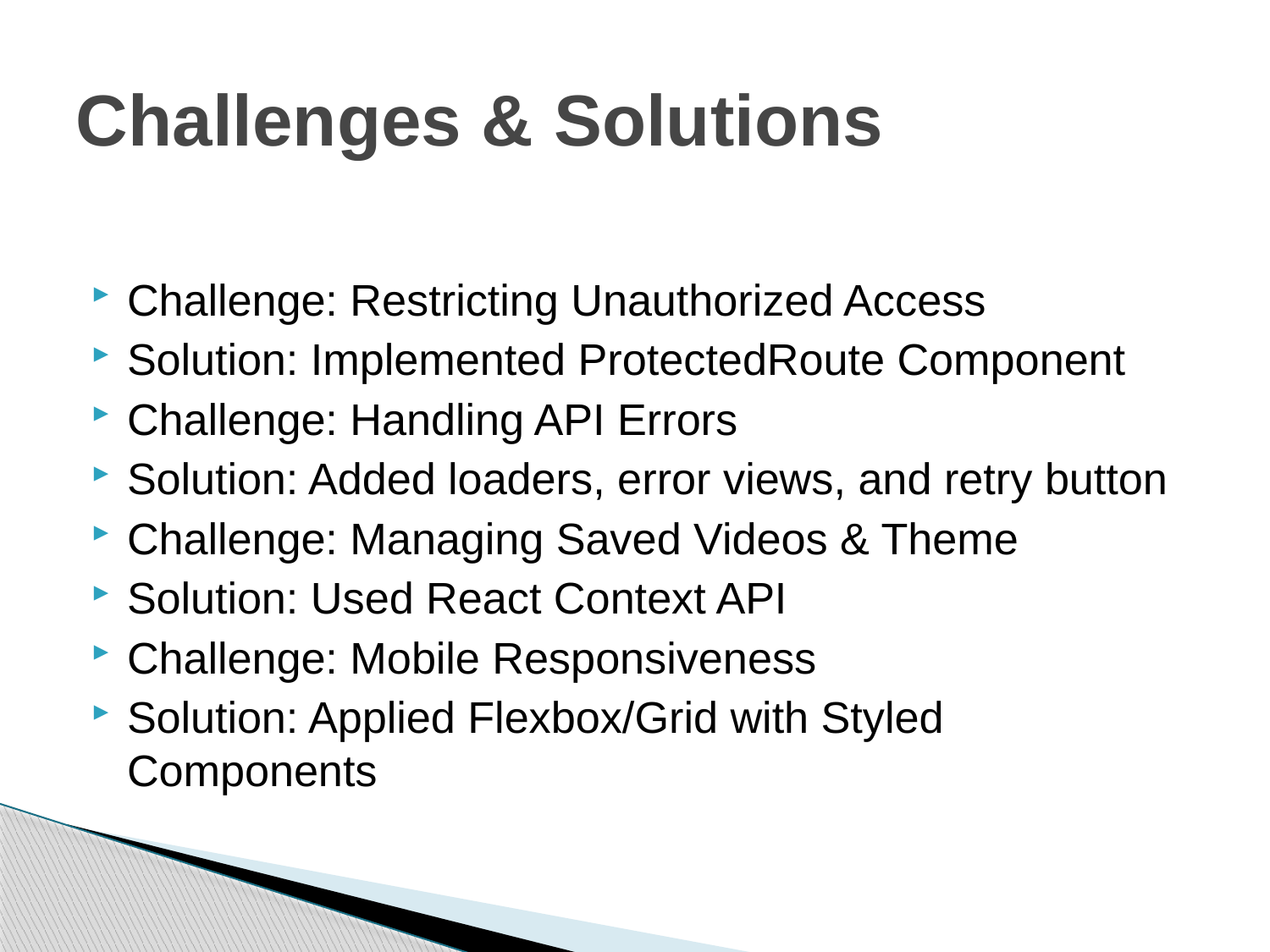

# Challenges & Solutions

Challenge: Restricting Unauthorized Access
Solution: Implemented ProtectedRoute Component
Challenge: Handling API Errors
Solution: Added loaders, error views, and retry button
Challenge: Managing Saved Videos & Theme
Solution: Used React Context API
Challenge: Mobile Responsiveness
Solution: Applied Flexbox/Grid with Styled Components